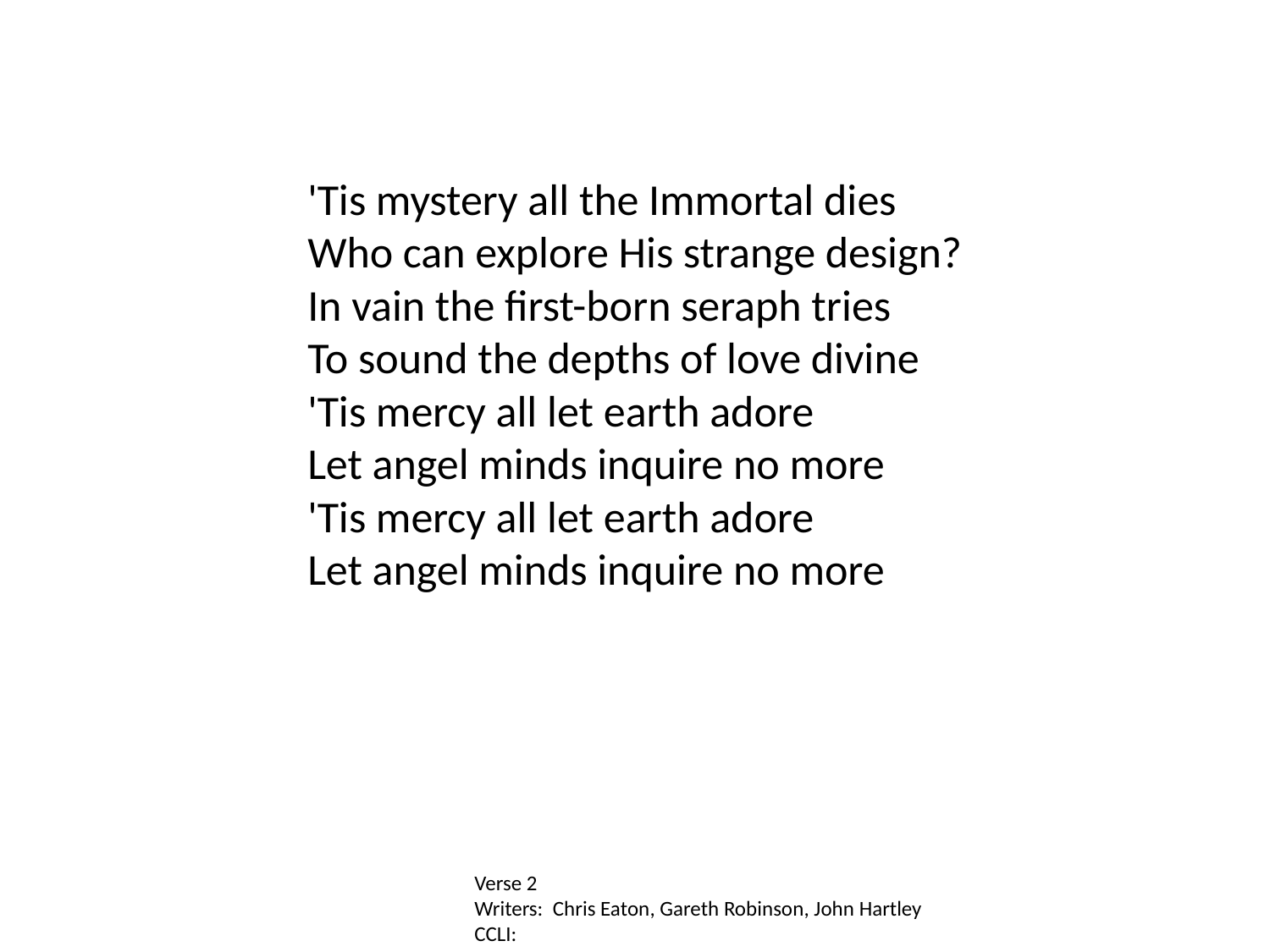

'Tis mystery all the Immortal dies
Who can explore His strange design?
In vain the first-born seraph tries
To sound the depths of love divine
'Tis mercy all let earth adore
Let angel minds inquire no more
'Tis mercy all let earth adore
Let angel minds inquire no more

Verse 2
Writers:  Chris Eaton, Gareth Robinson, John Hartley
CCLI: